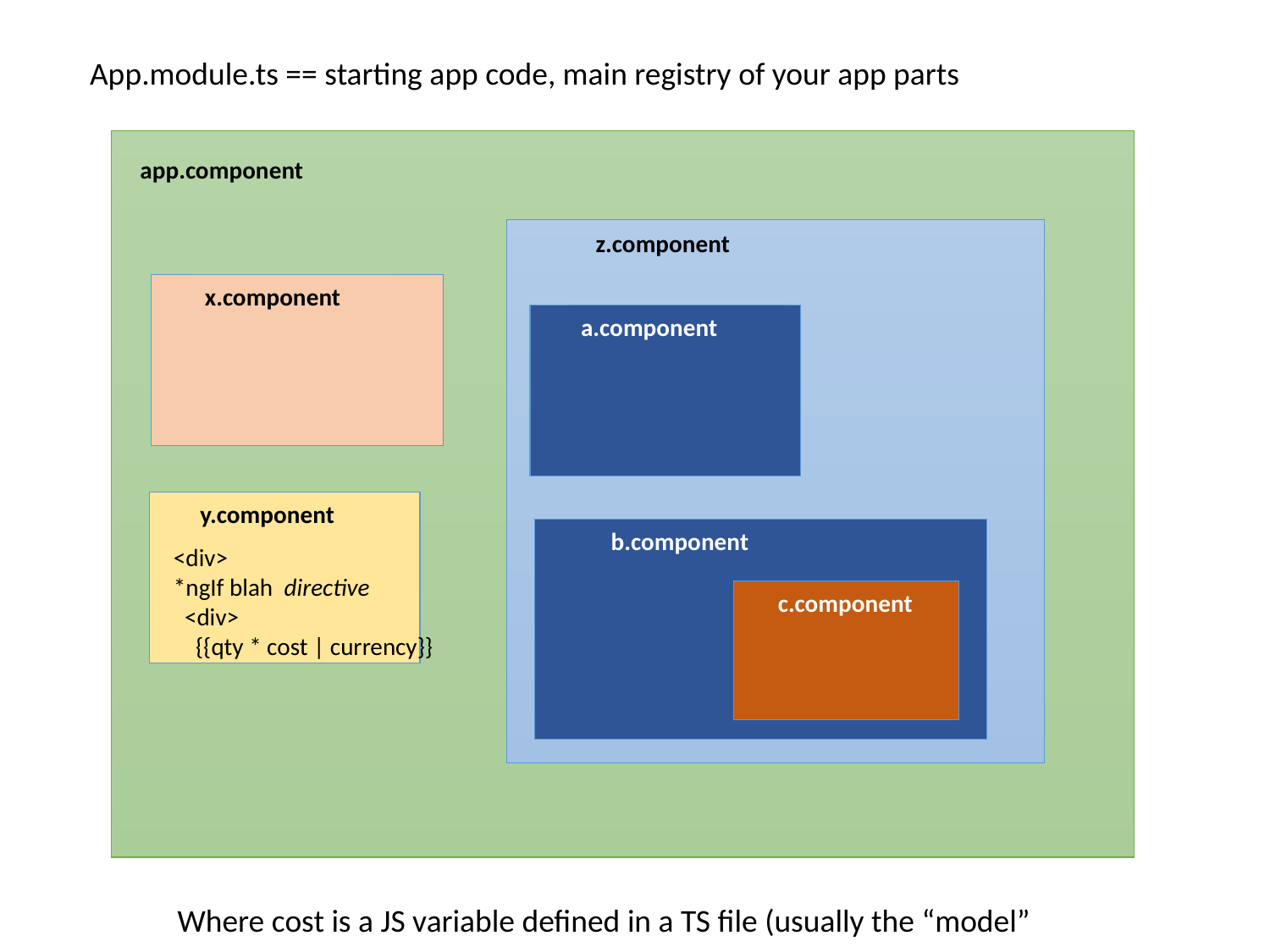

App.module.ts == starting app code, main registry of your app parts

app.component

z.component

x.component

a.component

y.component

b.component
<div>
*ngIf blah  directive
  <div>
    {{qty * cost | currency}}

c.component
Where cost is a JS variable defined in a TS file (usually the “model”